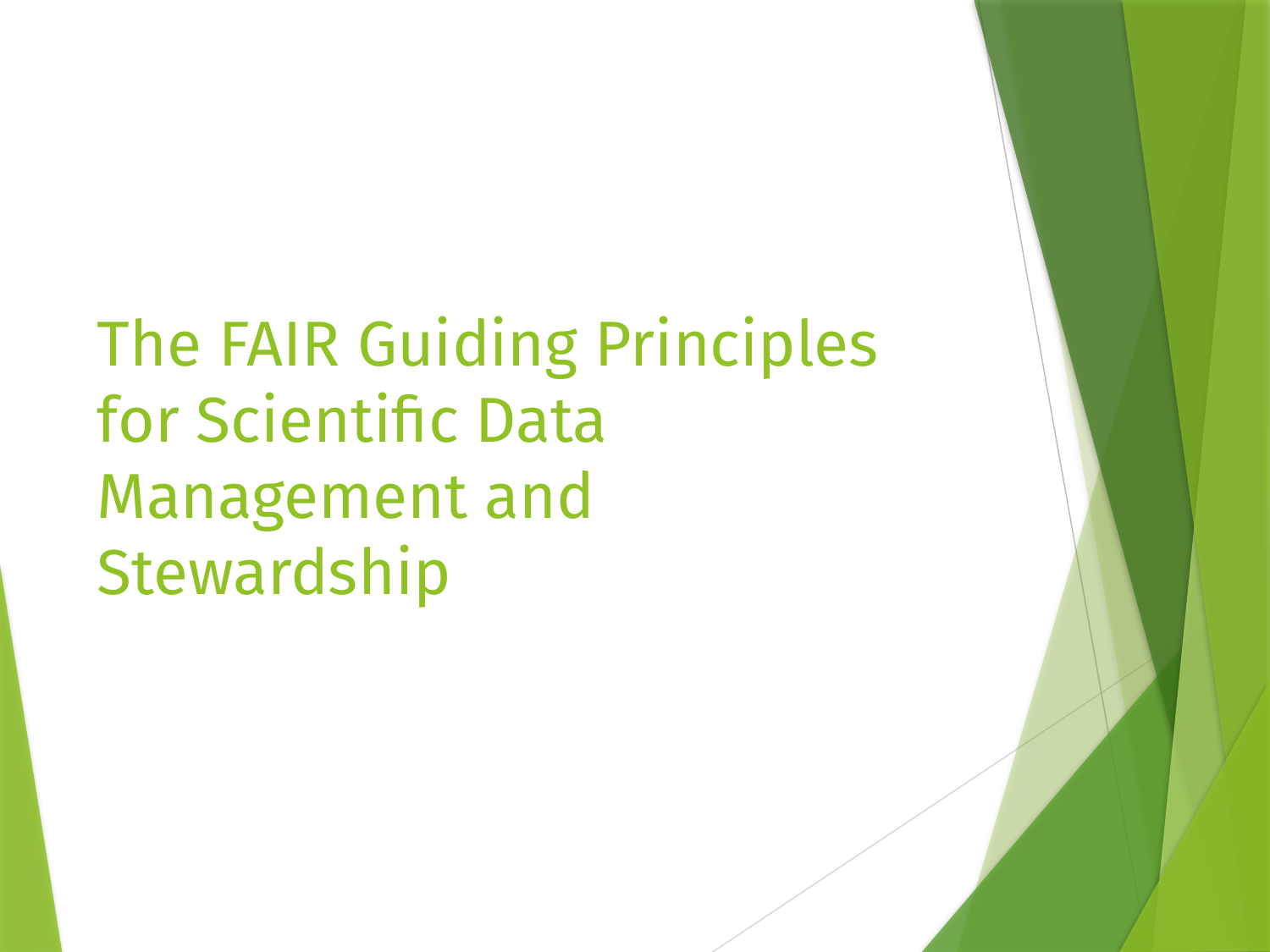

# The FAIR Guiding Principles for Scientific Data Management and Stewardship